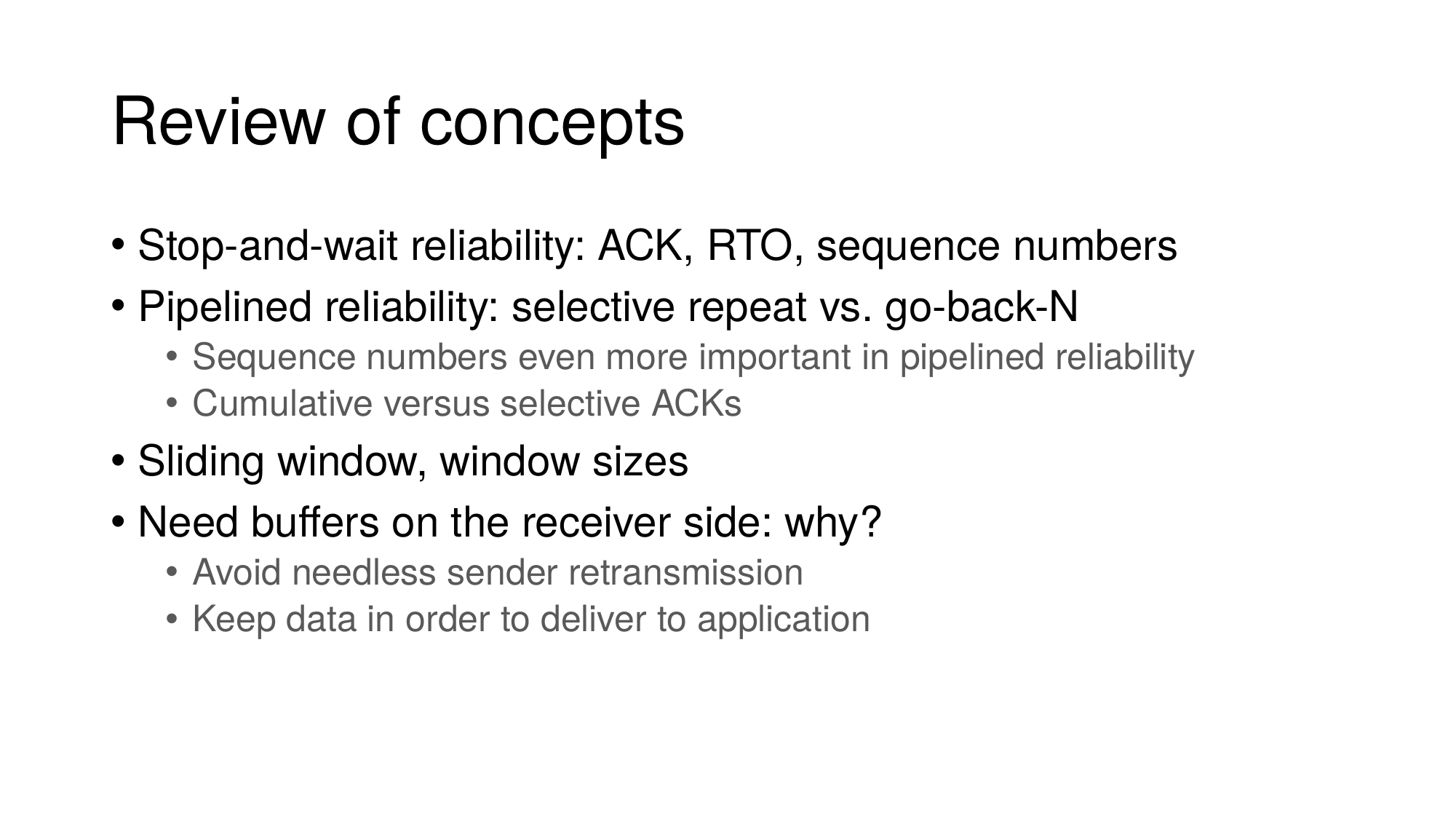

# Review of concepts
Stop-and-wait reliability: ACK, RTO, sequence numbers
Pipelined reliability: selective repeat vs. go-back-N
Sequence numbers even more important in pipelined reliability
Cumulative versus selective ACKs
Sliding window, window sizes
Need buffers on the receiver side: why?
Avoid needless sender retransmission
Keep data in order to deliver to application